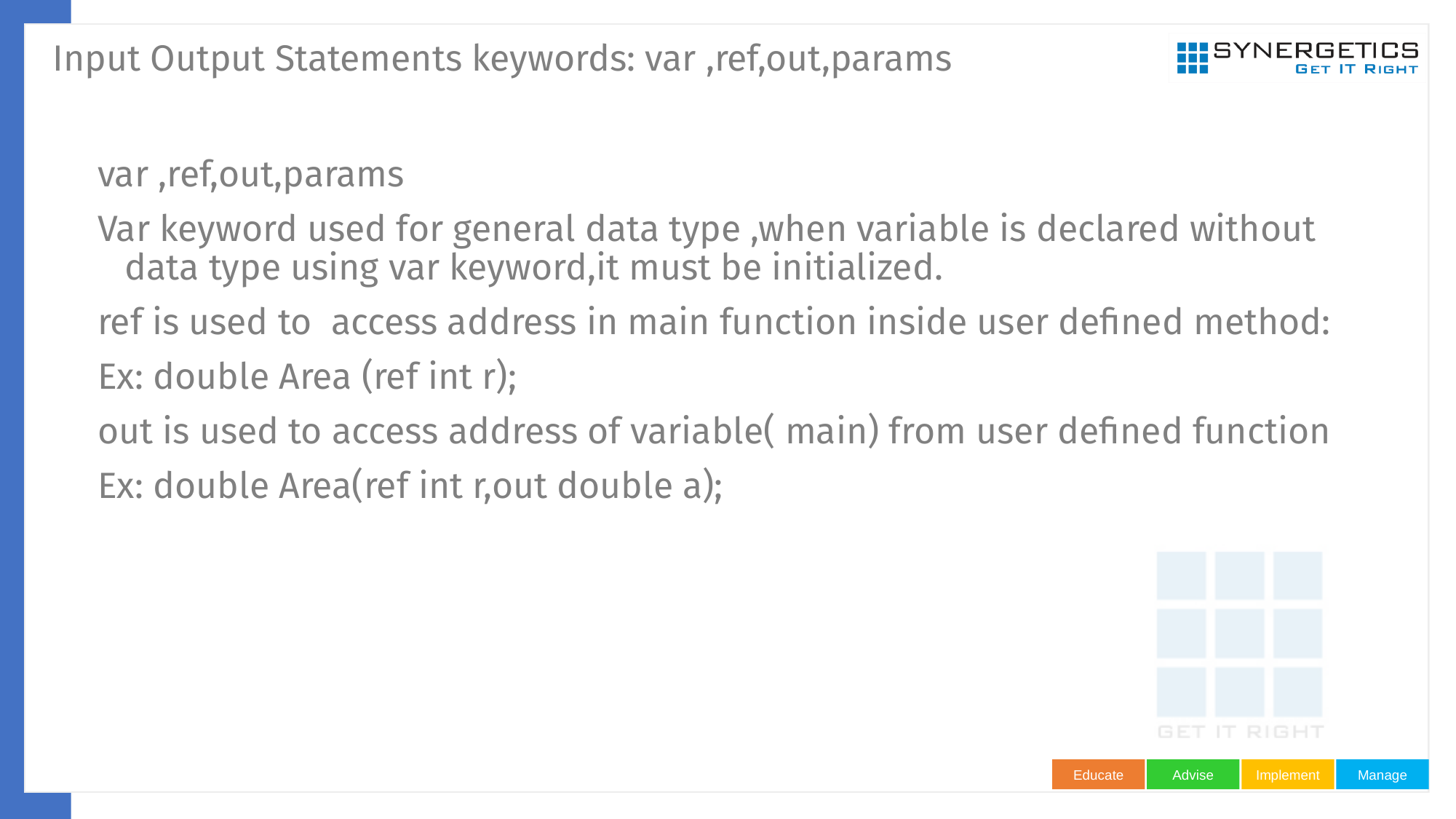

# Input Output Statements keywords: var ,ref,out,params
var ,ref,out,params
Var keyword used for general data type ,when variable is declared without data type using var keyword,it must be initialized.
ref is used to  access address in main function inside user defined method:
Ex: double Area (ref int r);
out is used to access address of variable( main) from user defined function
Ex: double Area(ref int r,out double a);